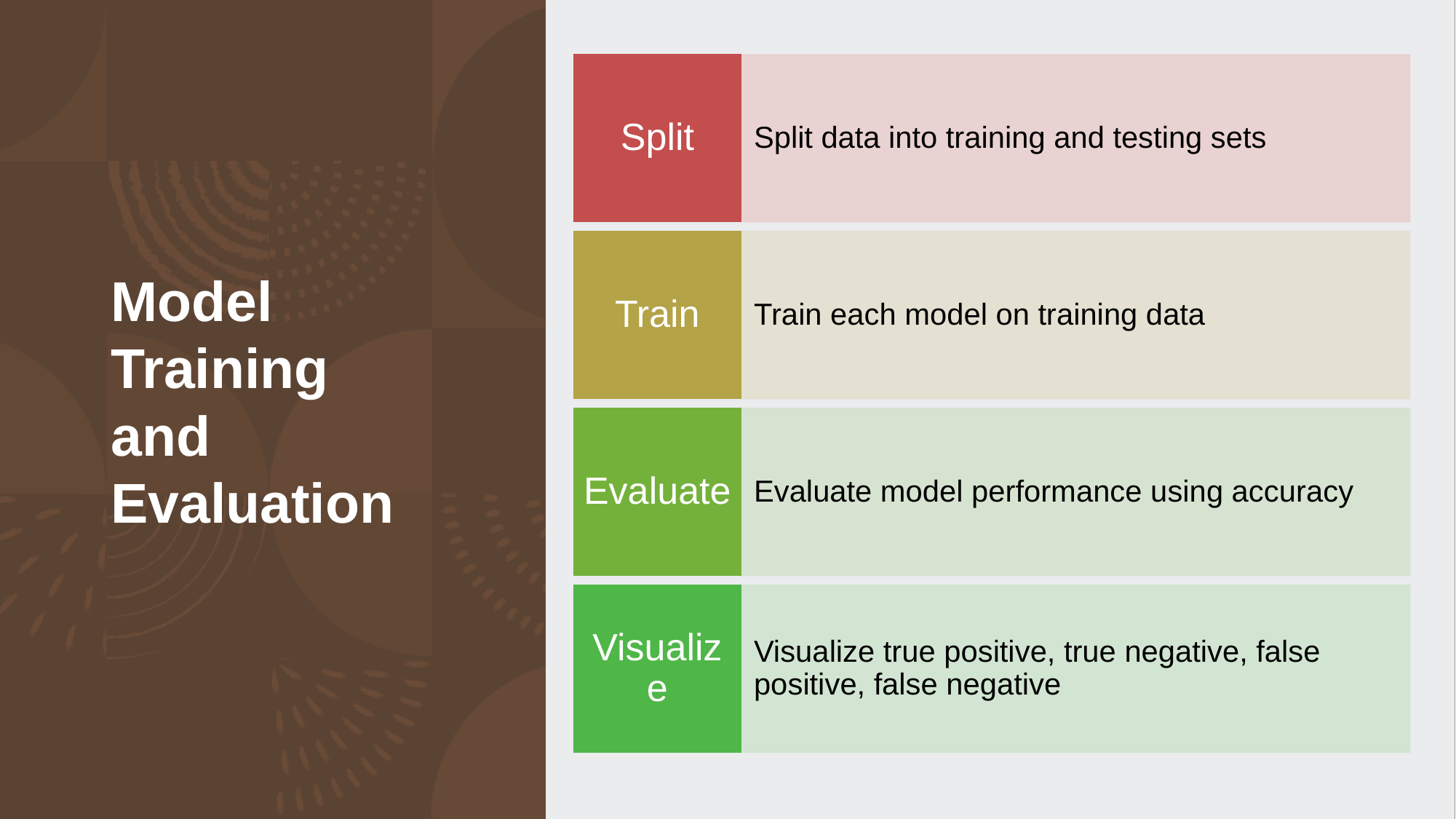

Split data into training and testing sets
Split
Train each model on training data
Train
Evaluate model performance using accuracy
Evaluate
Visualize true positive, true negative, false positive, false negative
Visualize
# Model Training and Evaluation